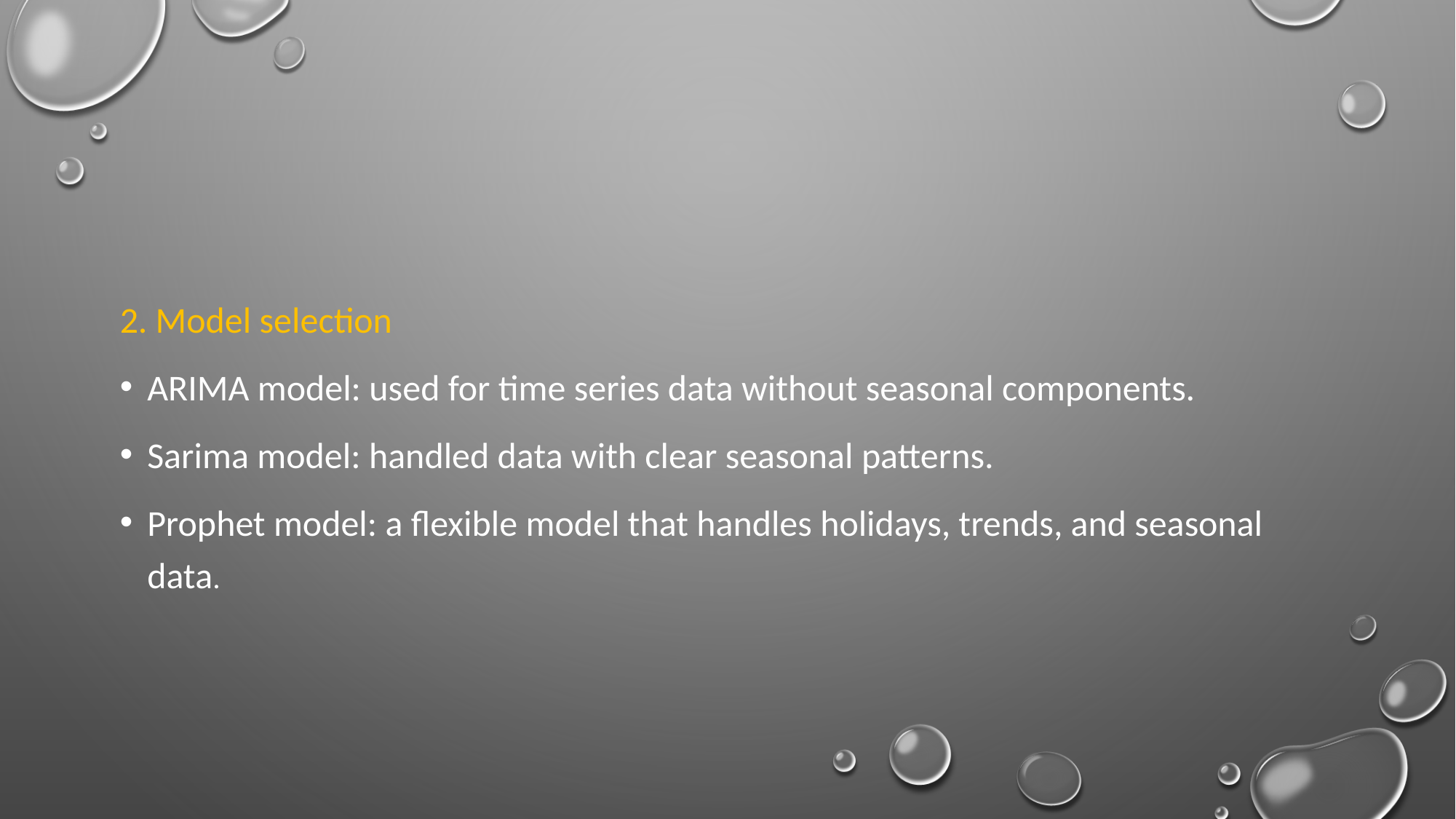

2. Model selection
ARIMA model: used for time series data without seasonal components.
Sarima model: handled data with clear seasonal patterns.
Prophet model: a flexible model that handles holidays, trends, and seasonal data.